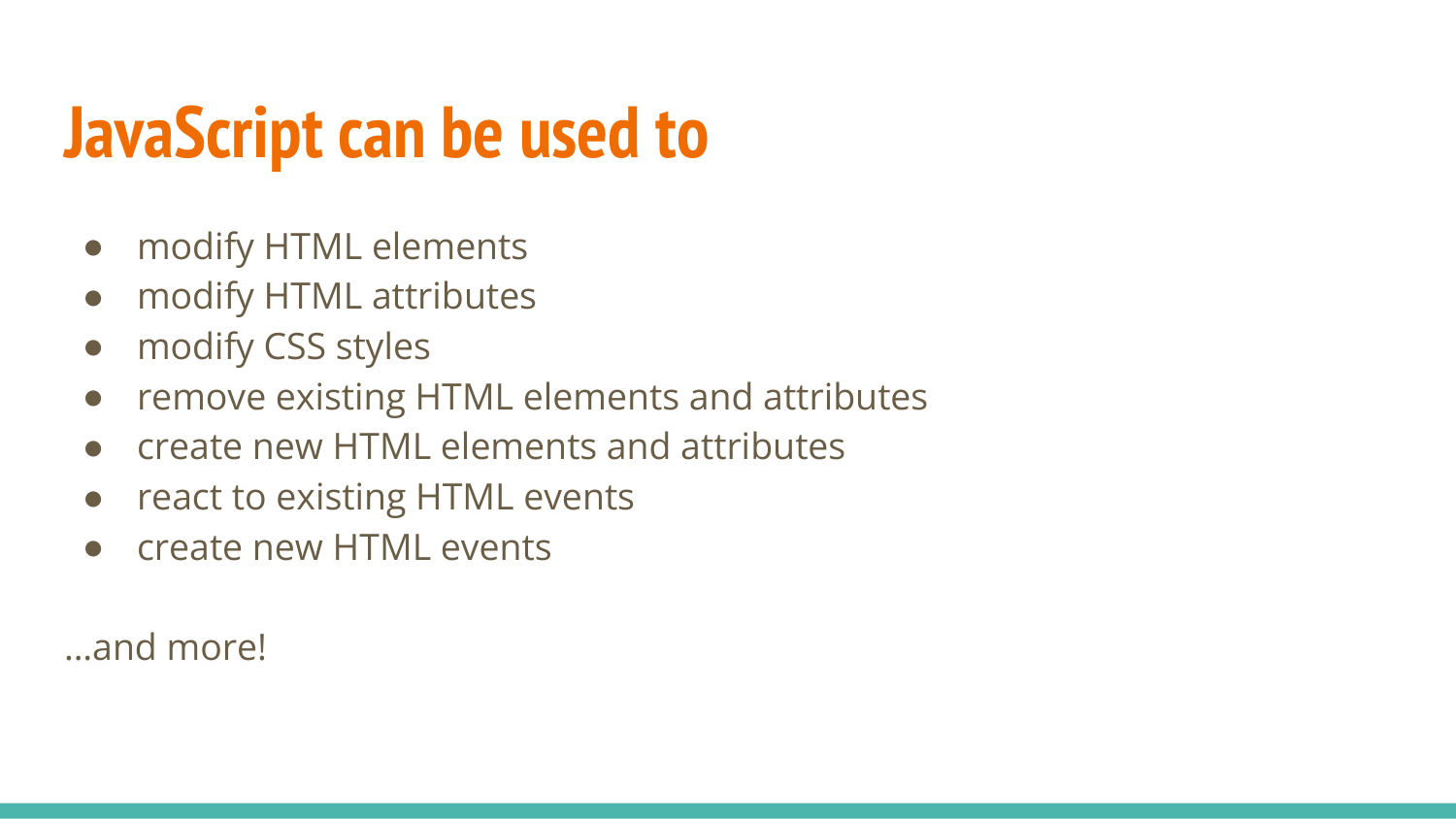

# JavaScript can be used to
modify HTML elements
modify HTML attributes
modify CSS styles
remove existing HTML elements and attributes
create new HTML elements and attributes
react to existing HTML events
create new HTML events

...and more!